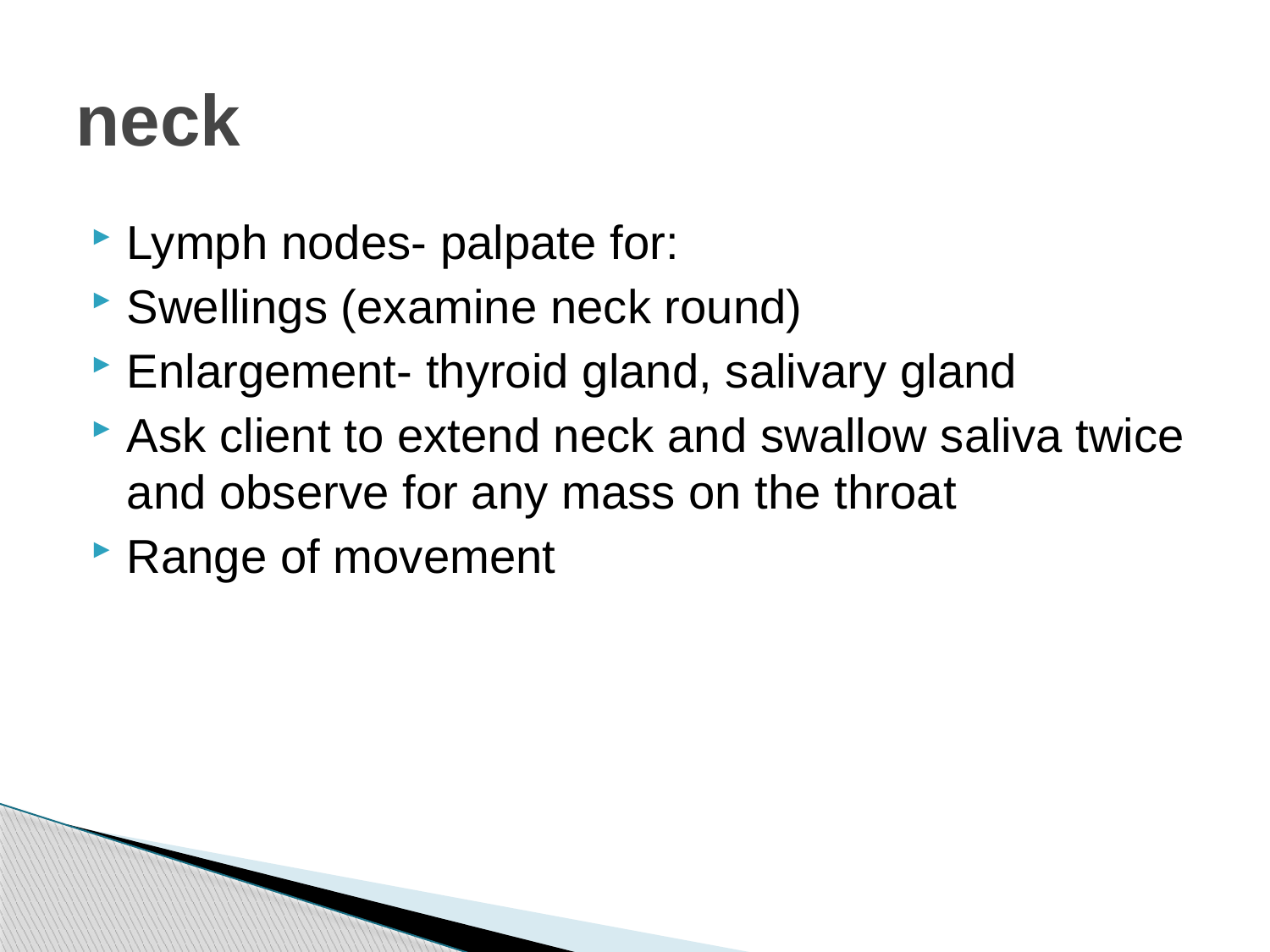

# neck
Lymph nodes- palpate for:
Swellings (examine neck round)
Enlargement- thyroid gland, salivary gland
Ask client to extend neck and swallow saliva twice and observe for any mass on the throat
Range of movement